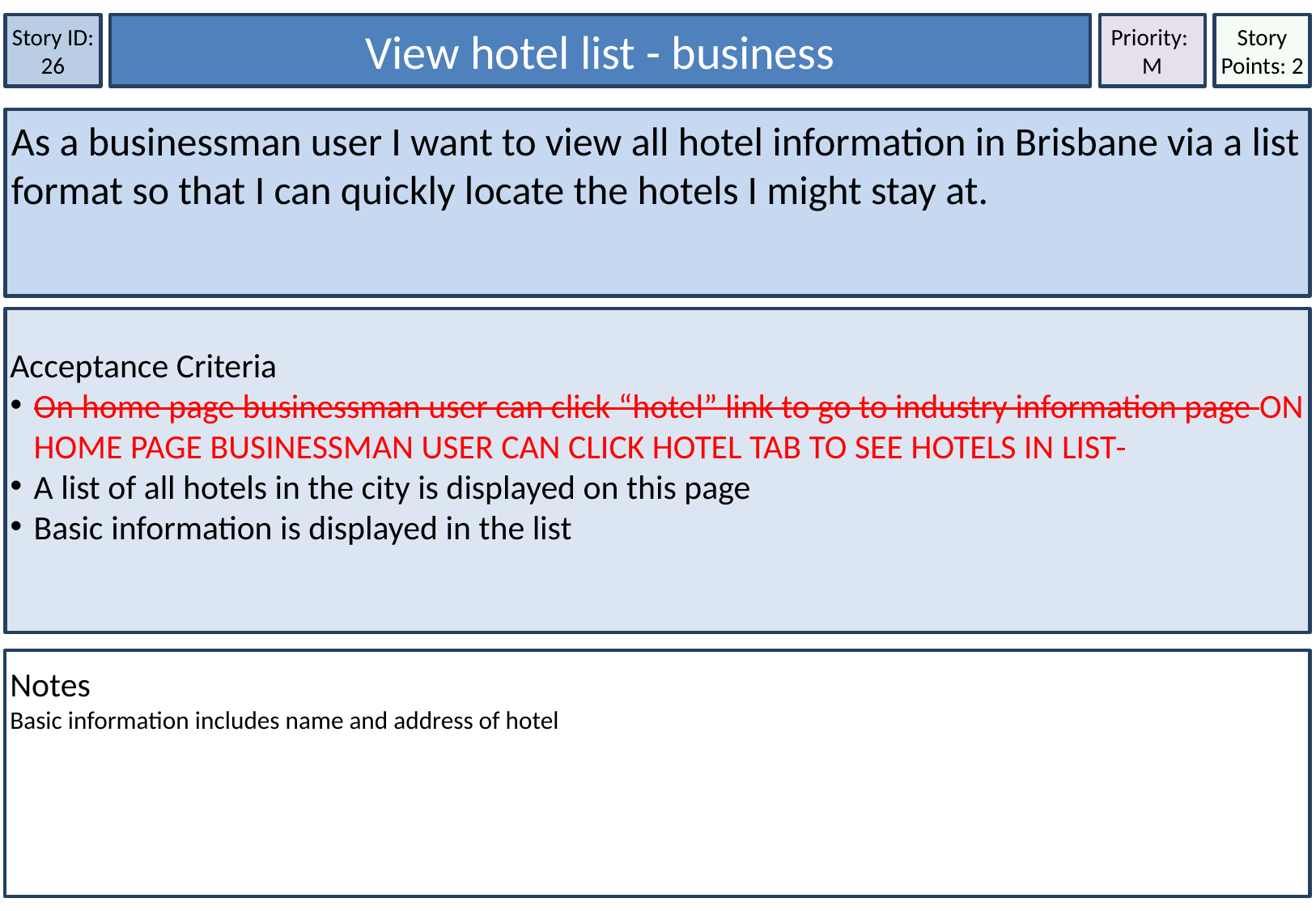

Story Points: 2

View hotel list - business
Story ID: 26
Priority:
M

As a businessman user I want to view all hotel information in Brisbane via a list format so that I can quickly locate the hotels I might stay at.

Acceptance Criteria
On home page businessman user can click “hotel” link to go to industry information page ON HOME PAGE BUSINESSMAN USER CAN CLICK HOTEL TAB TO SEE HOTELS IN LIST
A list of all hotels in the city is displayed on this page
Basic information is displayed in the list

Notes
Basic information includes name and address of hotel